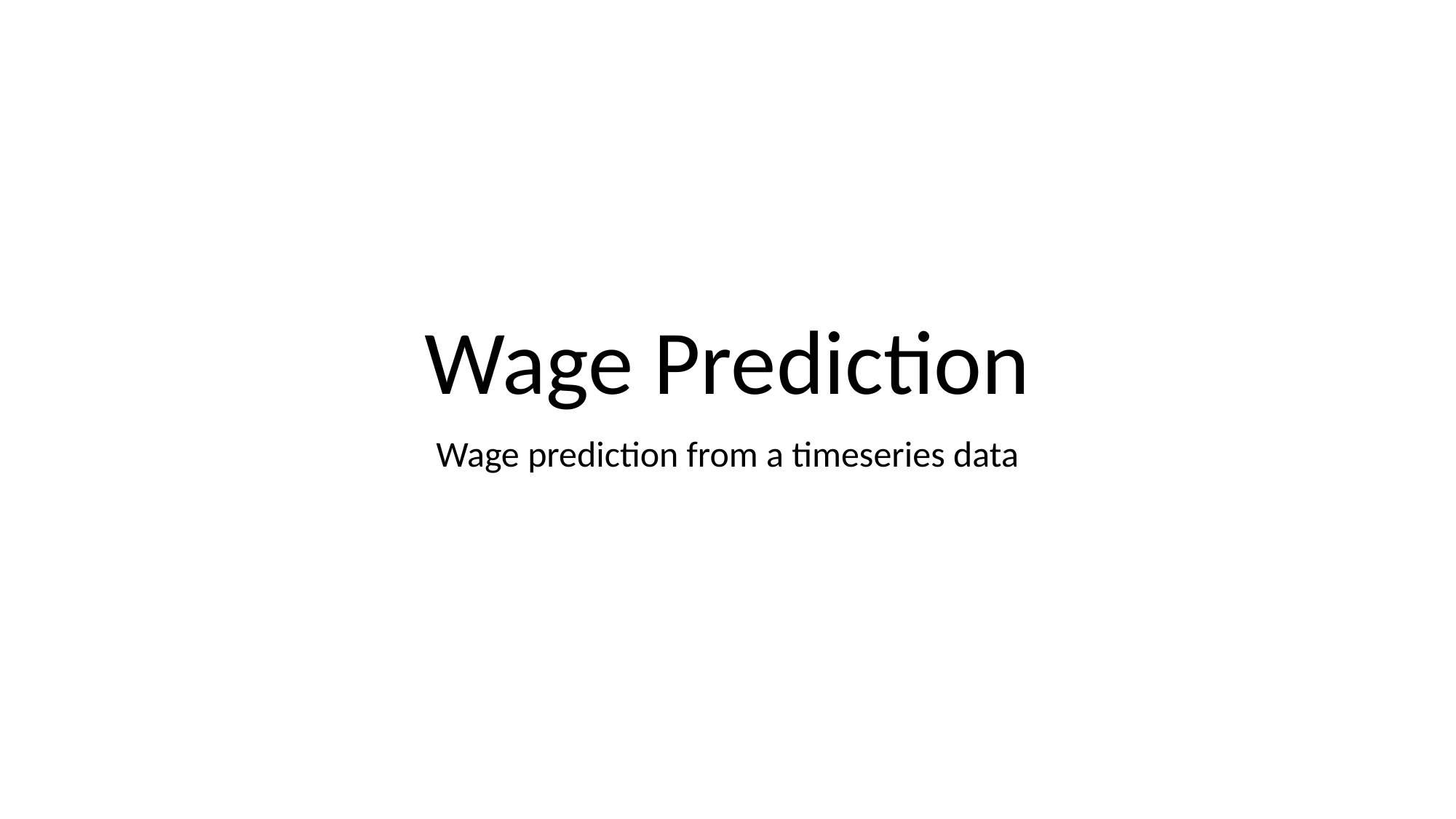

# Wage Prediction
Wage prediction from a timeseries data